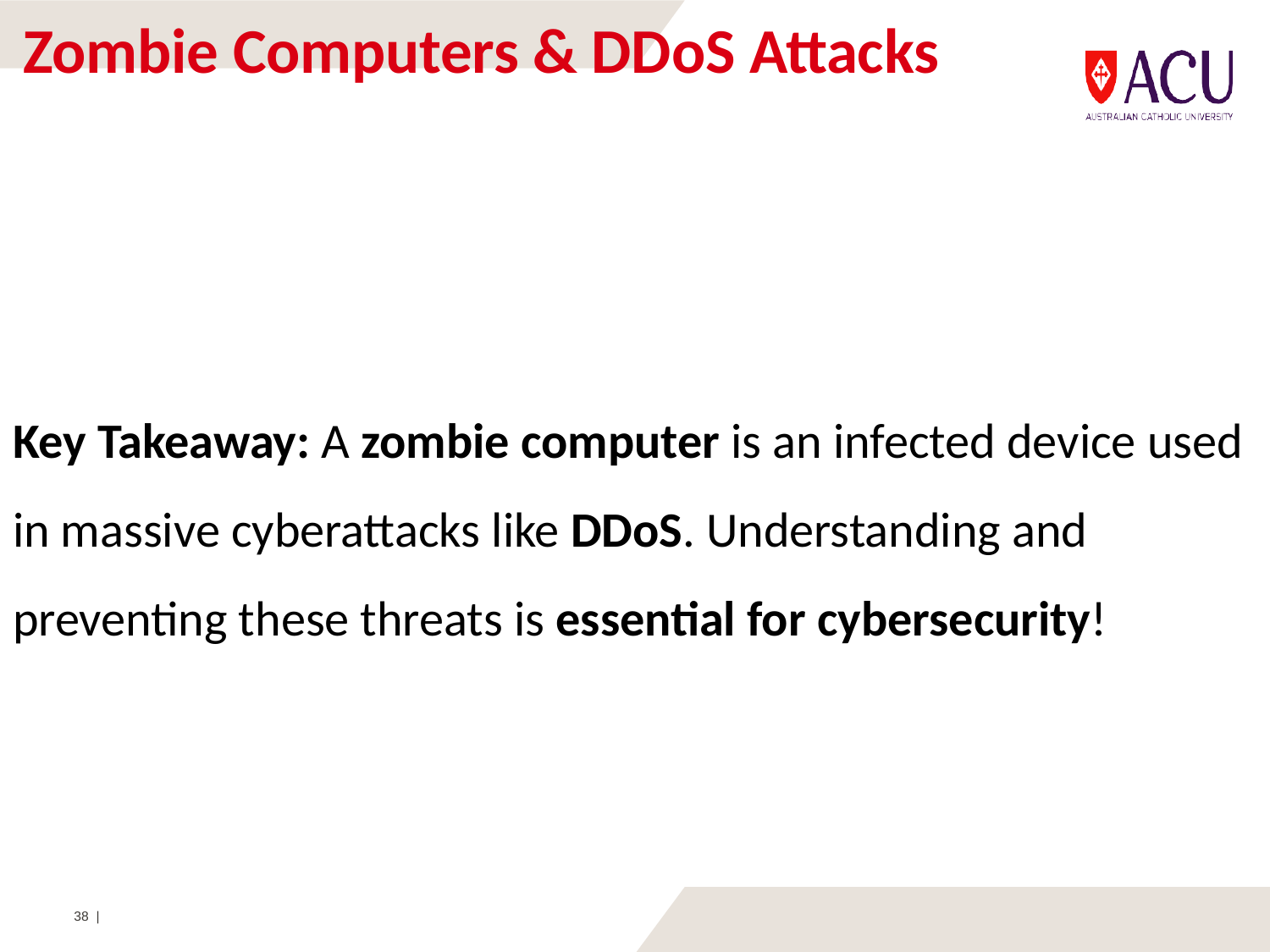

# Zombie Computers & DDoS Attacks
Key Takeaway: A zombie computer is an infected device used in massive cyberattacks like DDoS. Understanding and preventing these threats is essential for cybersecurity!
38 |